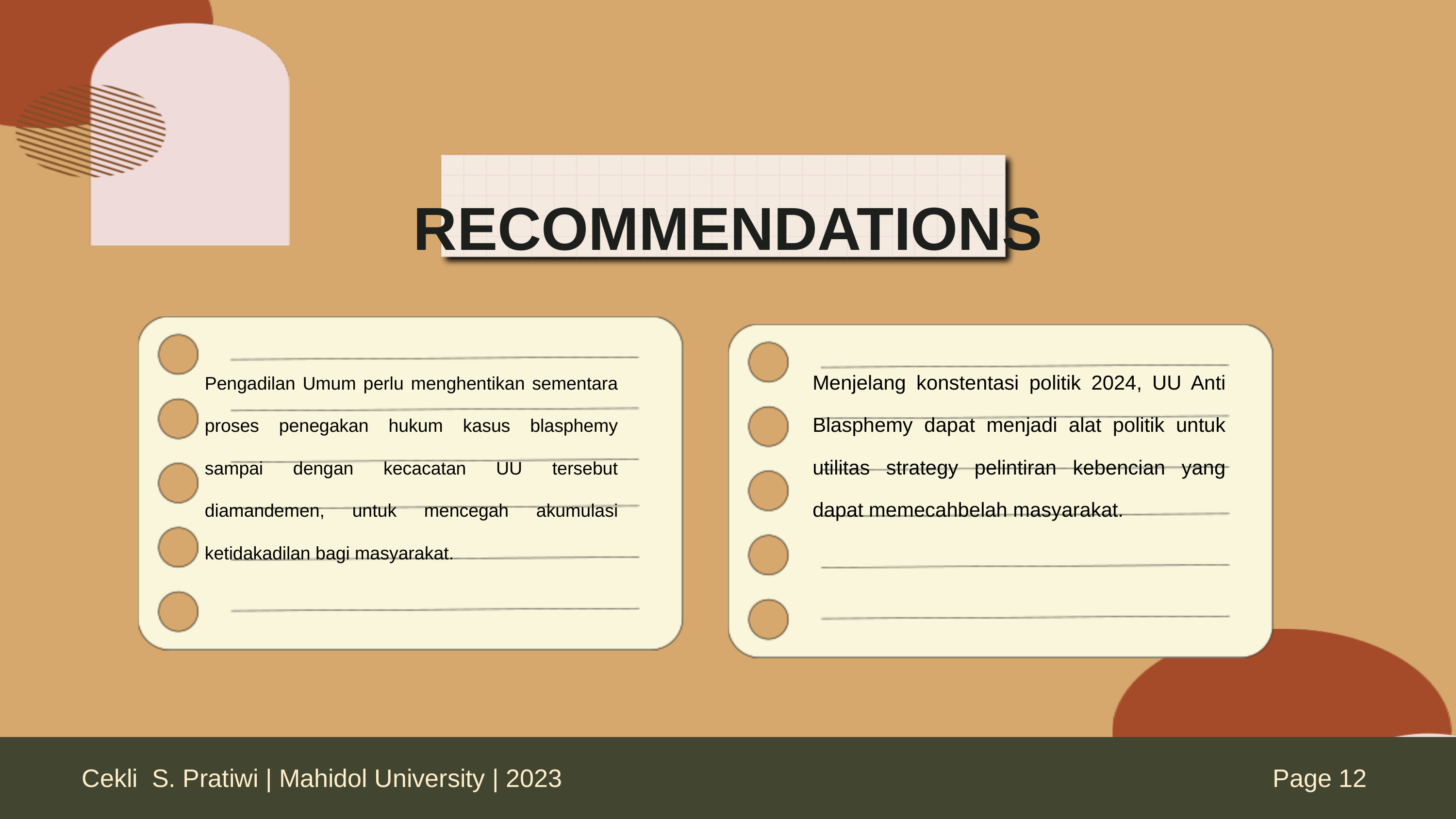

RECOMMENDATIONS

Pengadilan Umum perlu menghentikan sementara proses penegakan hukum kasus blasphemy sampai dengan kecacatan UU tersebut diamandemen, untuk mencegah akumulasi ketidakadilan bagi masyarakat.
Menjelang konstentasi politik 2024, UU Anti Blasphemy dapat menjadi alat politik untuk utilitas strategy pelintiran kebencian yang dapat memecahbelah masyarakat.

Cekli  S. Pratiwi | Mahidol University | 2023
Page 12